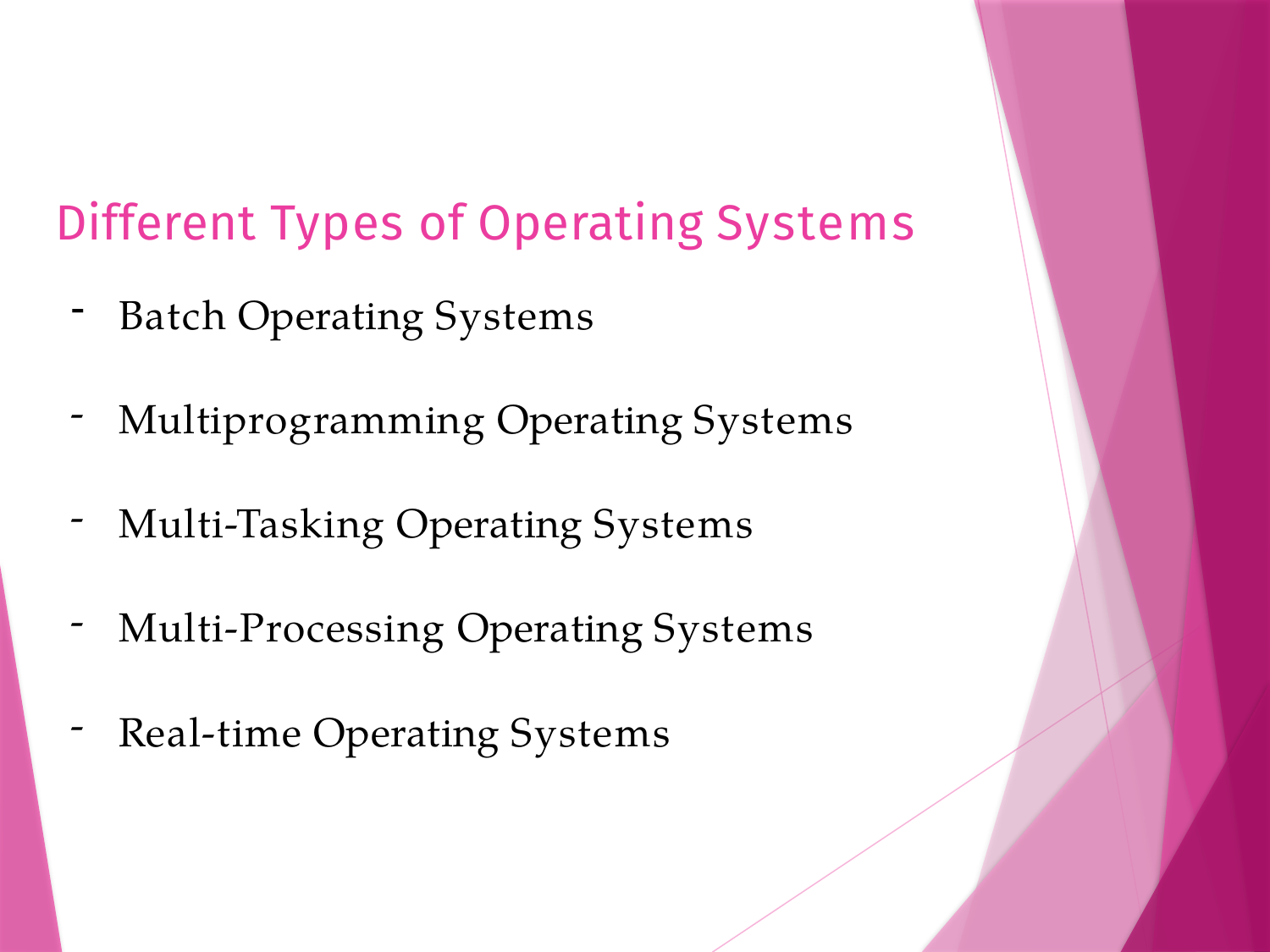

# Different Types of Operating Systems
Batch Operating Systems

Multiprogramming Operating Systems

Multi-Tasking Operating Systems

Multi-Processing Operating Systems

Real-time Operating Systems